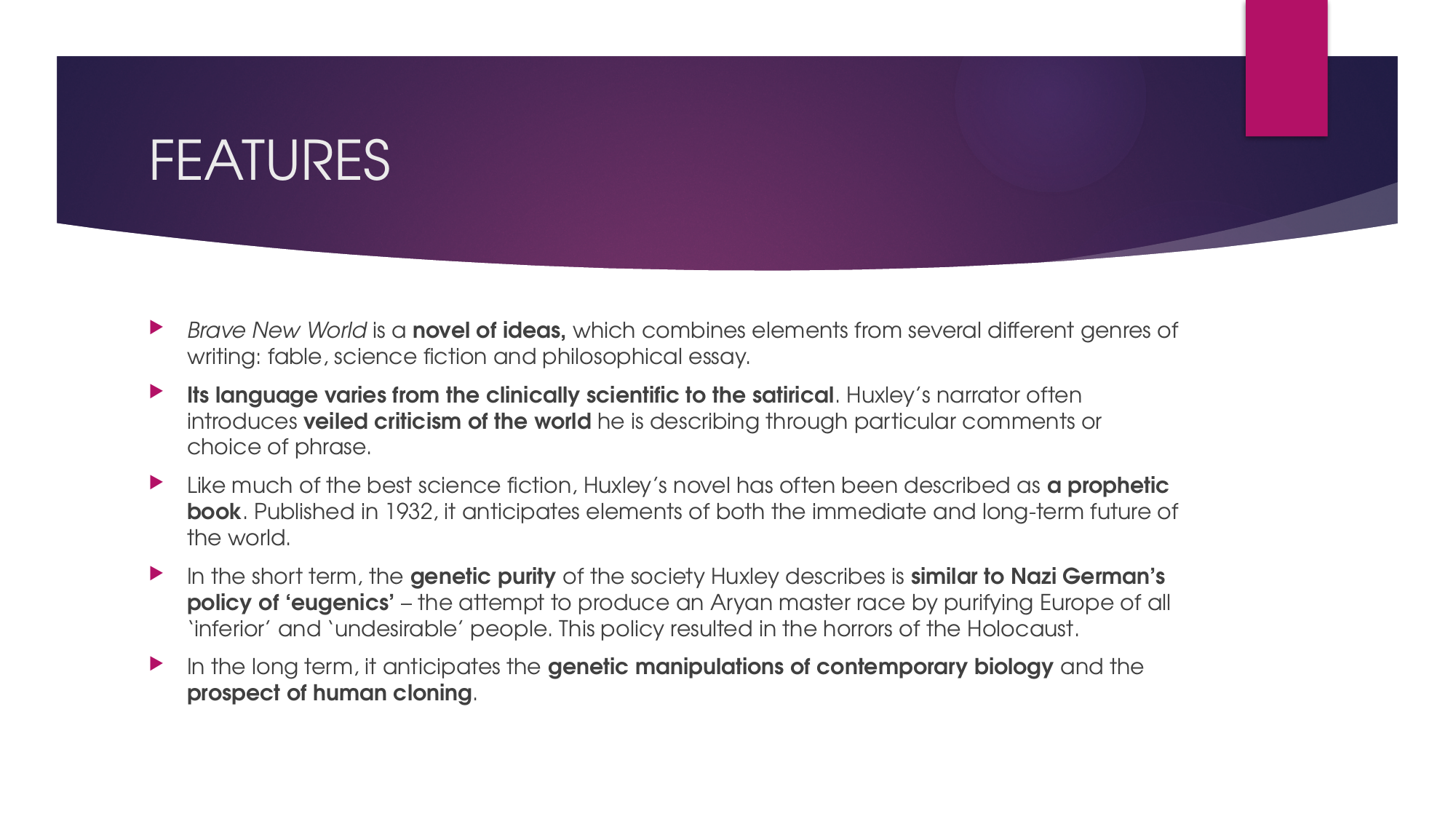

# FEATURES
Brave New World is a novel of ideas, which combines elements from several different genres of writing: fable, science fiction and philosophical essay.
Its language varies from the clinically scientific to the satirical. Huxley’s narrator often introduces veiled criticism of the world he is describing through particular comments or choice of phrase.
Like much of the best science fiction, Huxley’s novel has often been described as a prophetic book. Published in 1932, it anticipates elements of both the immediate and long-term future of the world.
In the short term, the genetic purity of the society Huxley describes is similar to Nazi German’s policy of ‘eugenics’ – the attempt to produce an Aryan master race by purifying Europe of all ‘inferior’ and ‘undesirable’ people. This policy resulted in the horrors of the Holocaust.
In the long term, it anticipates the genetic manipulations of contemporary biology and the prospect of human cloning.